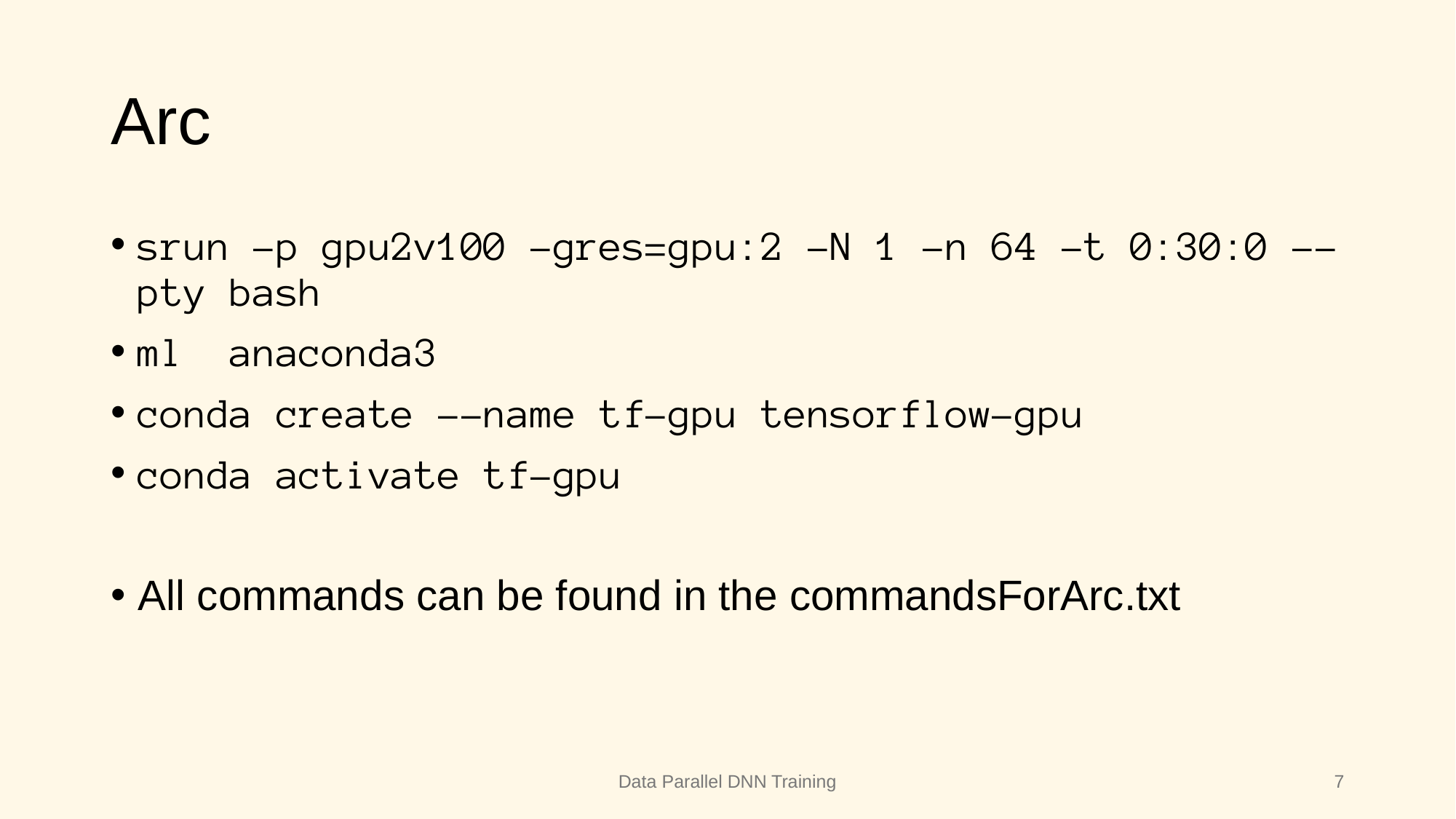

# Arc
srun -p gpu2v100 -gres=gpu:2 -N 1 -n 64 -t 0:30:0 --pty bash
ml  anaconda3
conda create --name tf-gpu tensorflow-gpu
conda activate tf-gpu

All commands can be found in the commandsForArc.txt
Data Parallel DNN Training
7